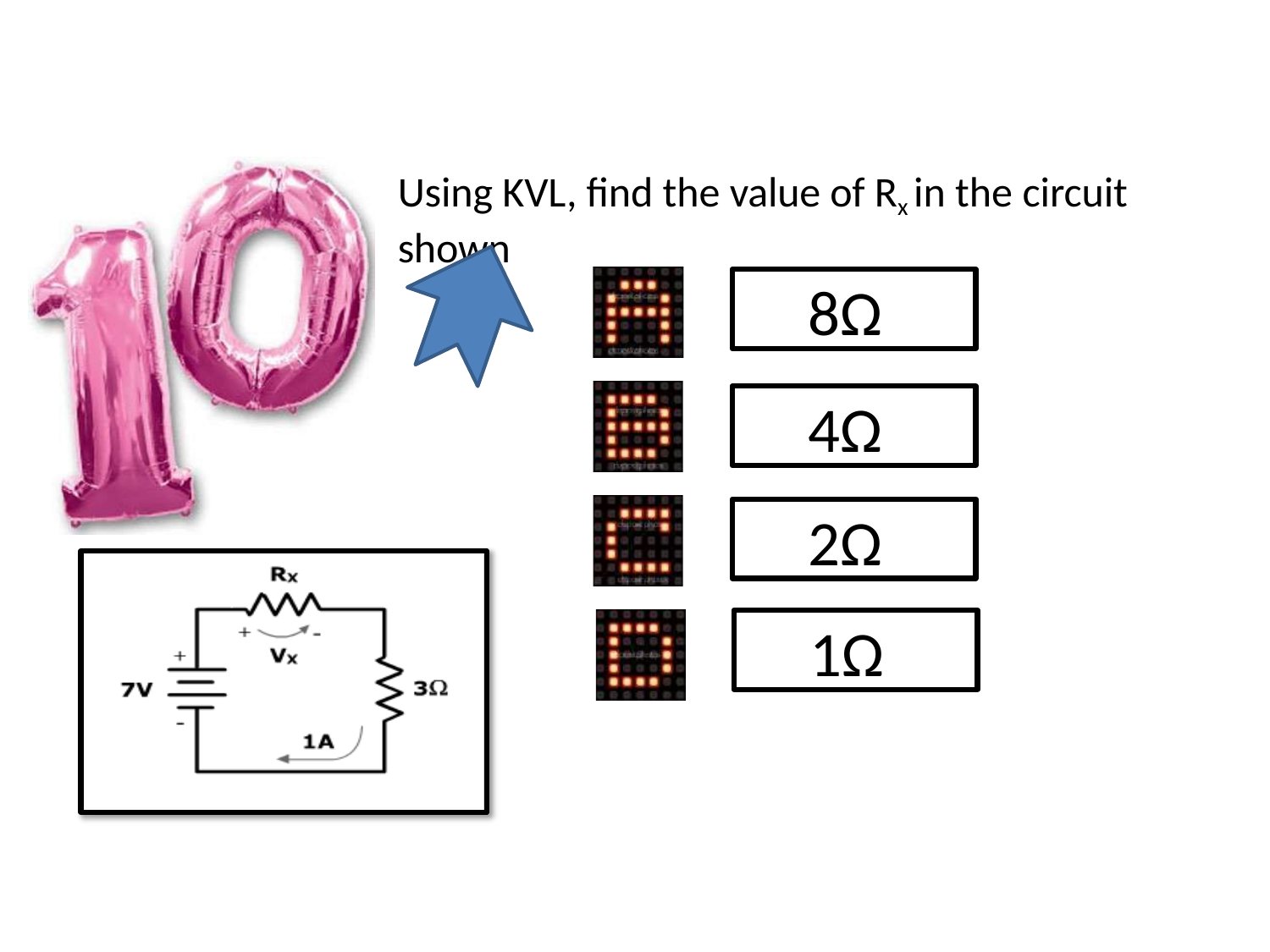

Using KVL, find the value of Rx in the circuit  shown

8Ω

4Ω

2Ω

1Ω